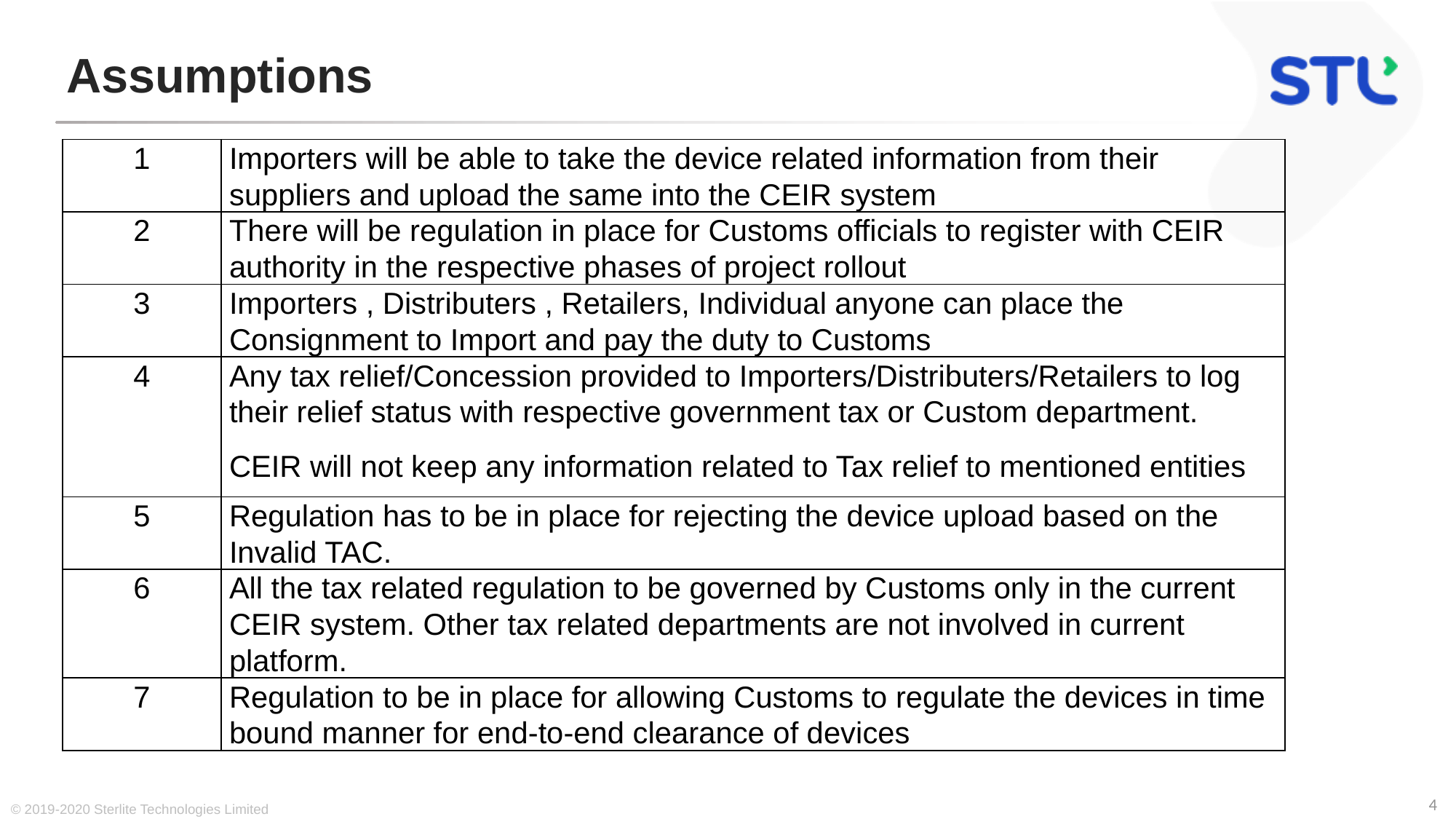

# Assumptions
| 1 | Importers will be able to take the device related information from their suppliers and upload the same into the CEIR system |
| --- | --- |
| 2 | There will be regulation in place for Customs officials to register with CEIR authority in the respective phases of project rollout |
| 3 | Importers , Distributers , Retailers, Individual anyone can place the Consignment to Import and pay the duty to Customs |
| 4 | Any tax relief/Concession provided to Importers/Distributers/Retailers to log their relief status with respective government tax or Custom department. CEIR will not keep any information related to Tax relief to mentioned entities |
| 5 | Regulation has to be in place for rejecting the device upload based on the Invalid TAC. |
| 6 | All the tax related regulation to be governed by Customs only in the current CEIR system. Other tax related departments are not involved in current platform. |
| 7 | Regulation to be in place for allowing Customs to regulate the devices in time bound manner for end-to-end clearance of devices |
© 2019-2020 Sterlite Technologies Limited
4